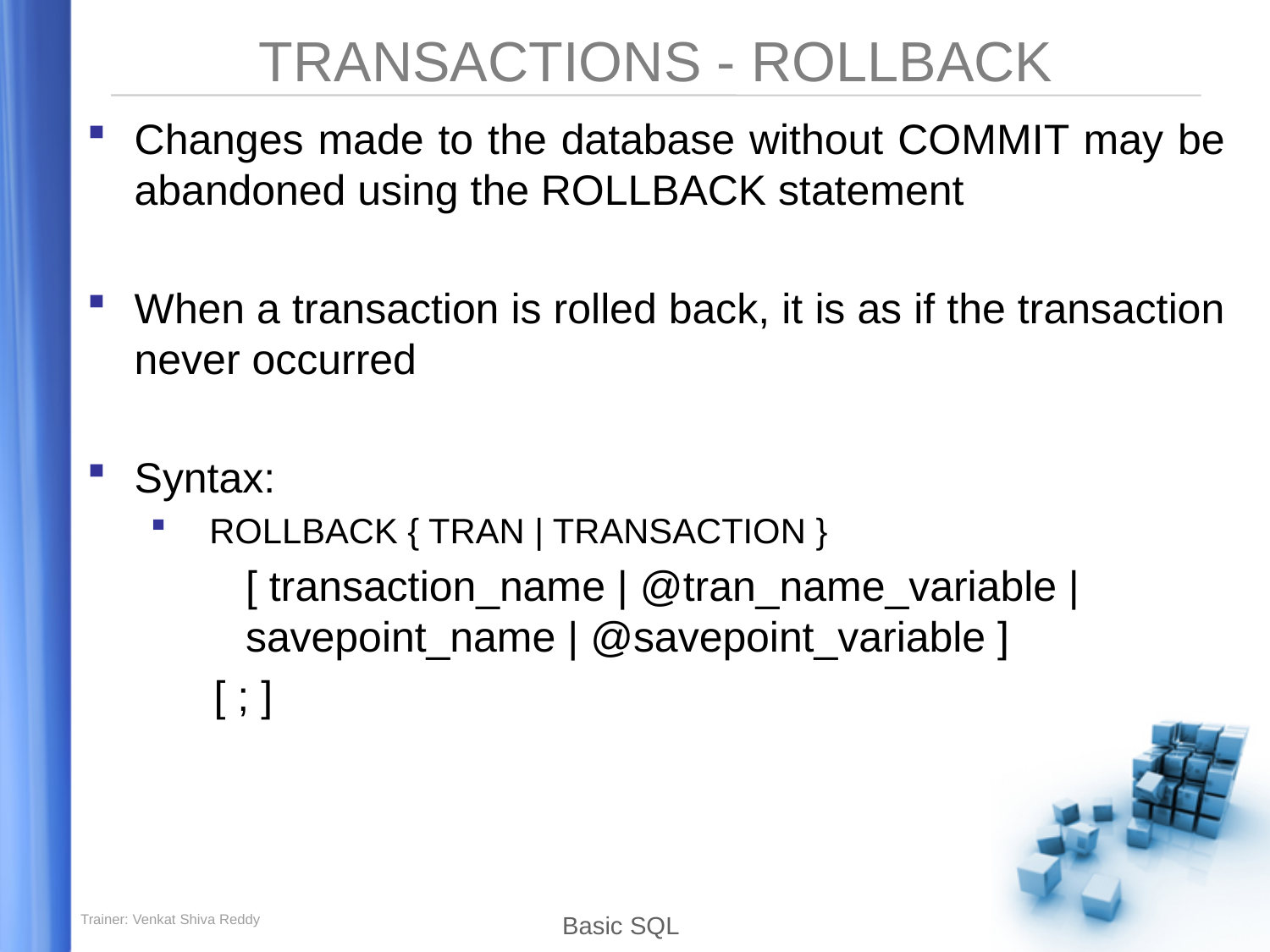

# TRANSACTIONS - ROLLBACK
Changes made to the database without COMMIT may be abandoned using the ROLLBACK statement

When a transaction is rolled back, it is as if the transaction never occurred

Syntax:
  ROLLBACK { TRAN | TRANSACTION }
	[ transaction_name | @tran_name_variable | savepoint_name | @savepoint_variable ]
[ ; ]